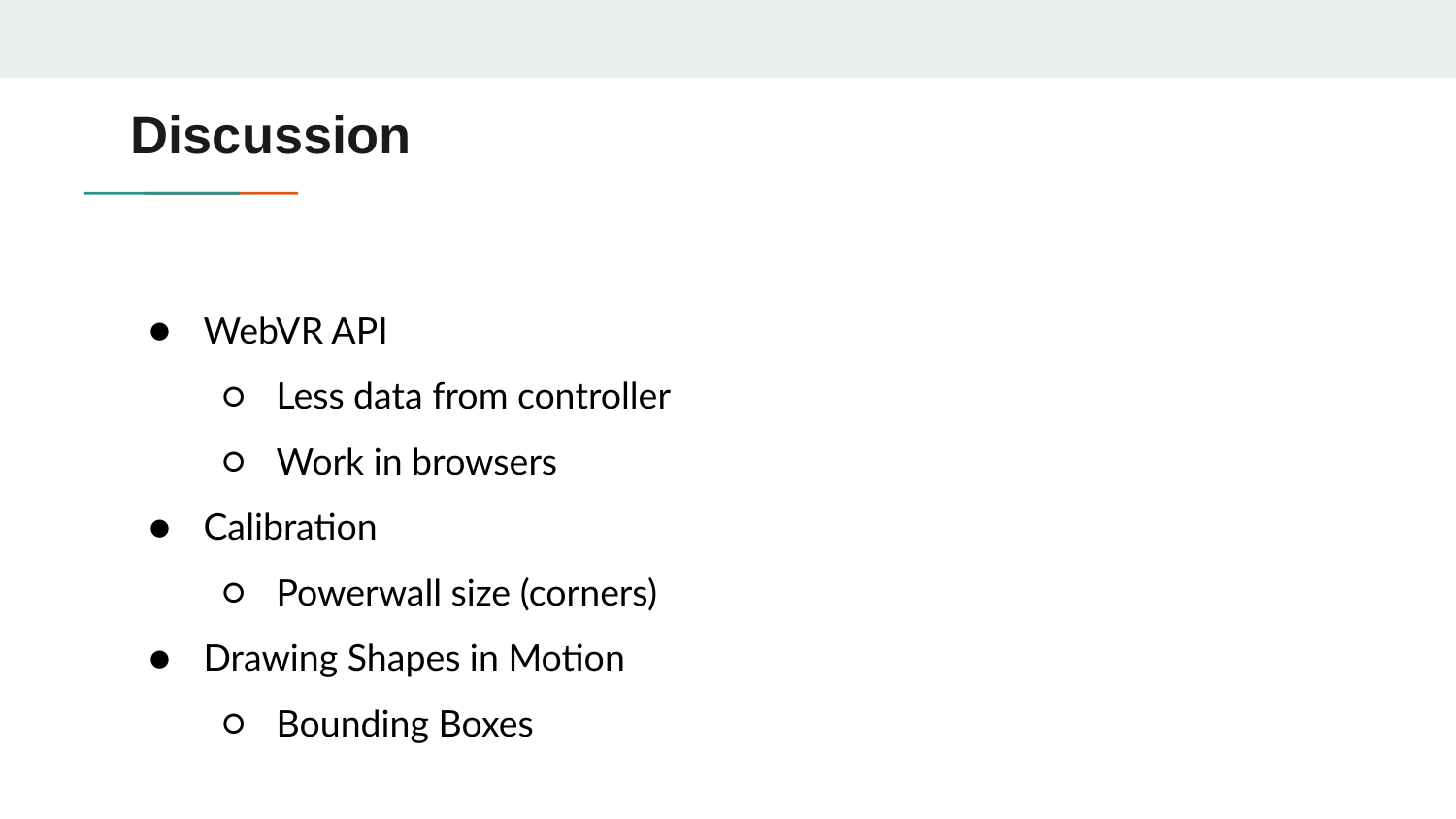

# Discussion
WebVR API
Less data from controller
Work in browsers
Calibration
Powerwall size (corners)
Drawing Shapes in Motion
Bounding Boxes